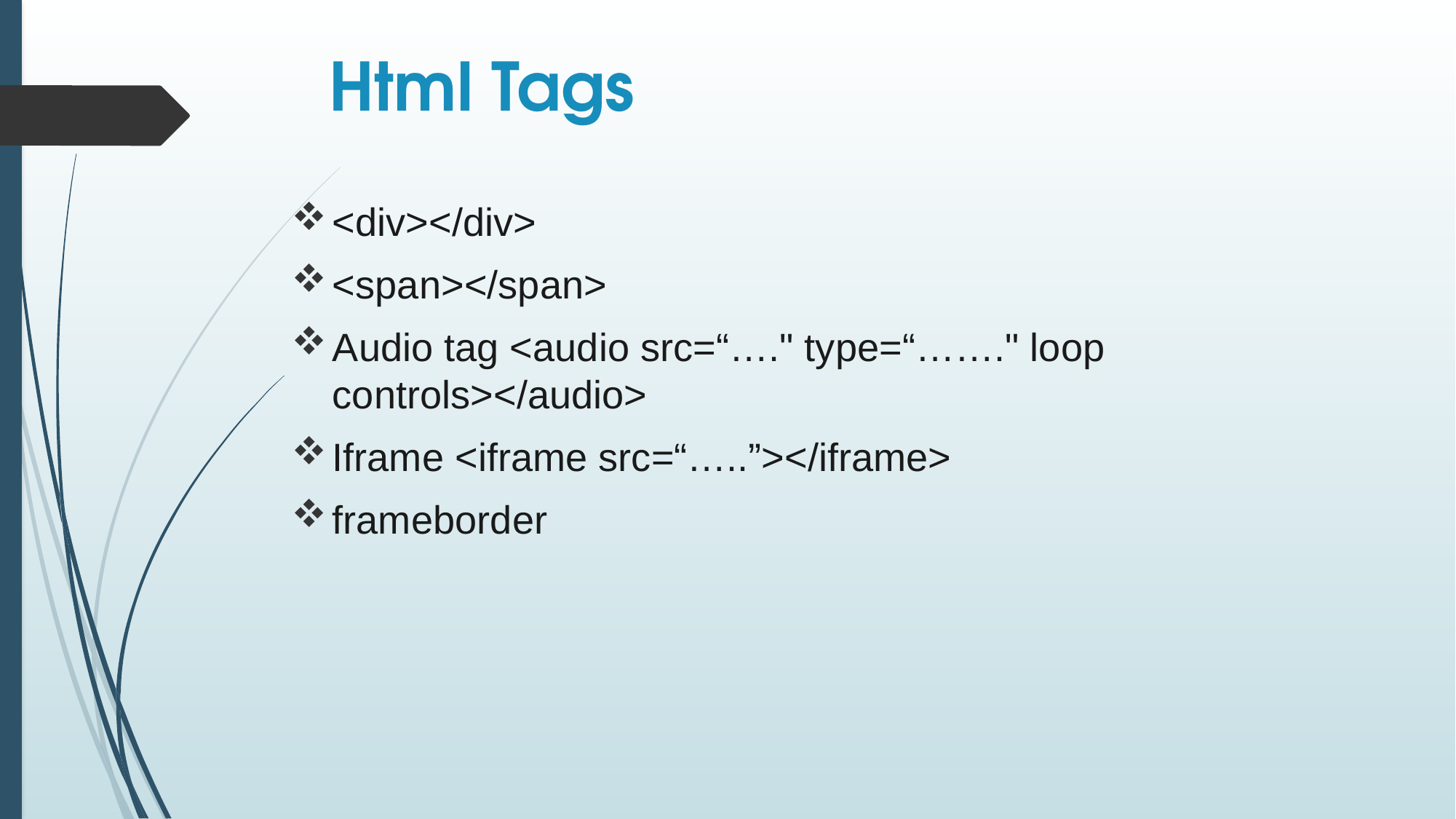

# Html Tags
<div></div>
<span></span>
Audio tag <audio src=“…." type=“……." loop controls></audio>
Iframe <iframe src=“…..”></iframe>
frameborder